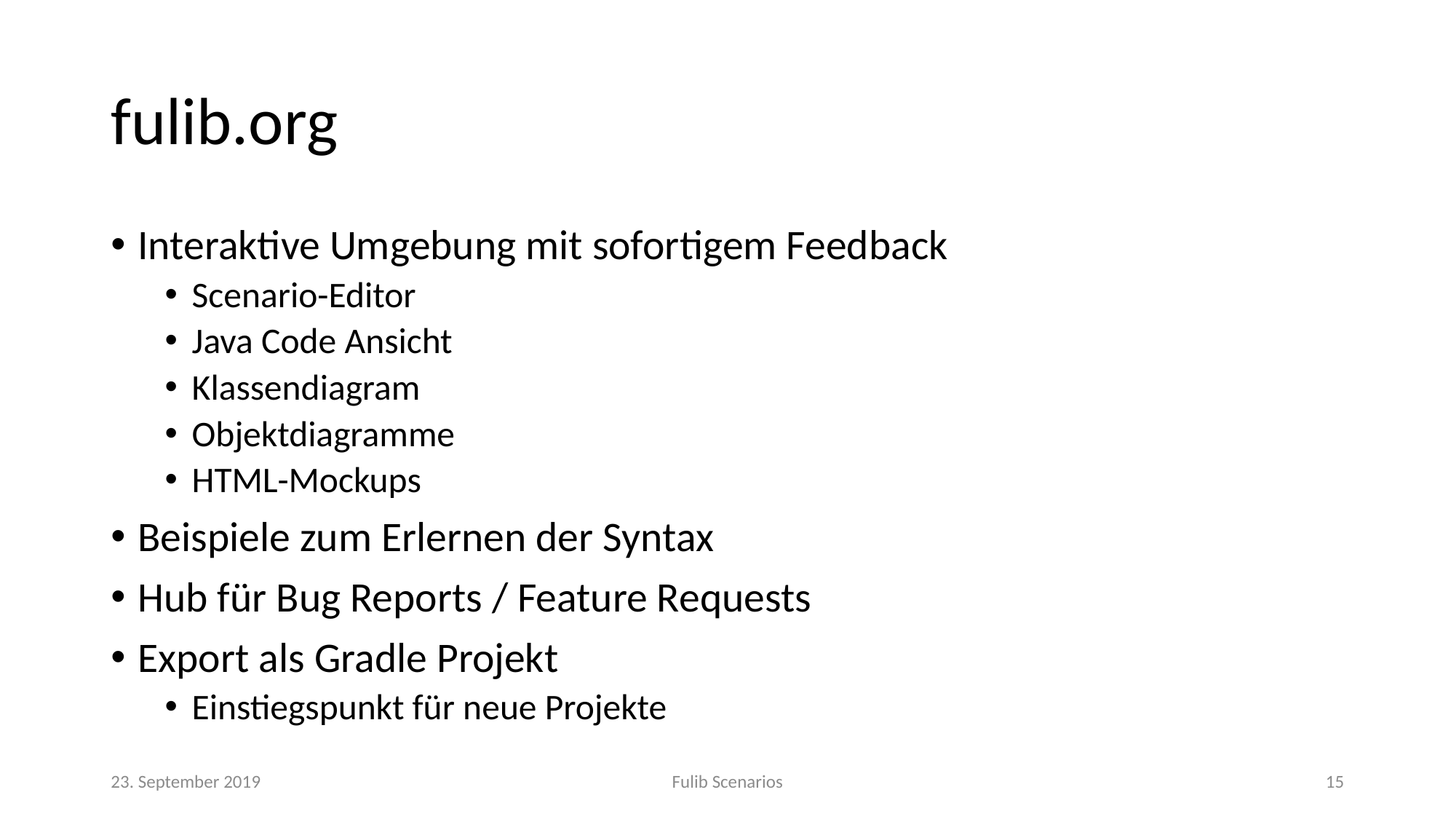

# fulib.org
Interaktive Umgebung mit sofortigem Feedback
Scenario-Editor
Java Code Ansicht
Klassendiagram
Objektdiagramme
HTML-Mockups
Beispiele zum Erlernen der Syntax
Hub für Bug Reports / Feature Requests
Export als Gradle Projekt
Einstiegspunkt für neue Projekte
23. September 2019
Fulib Scenarios
15